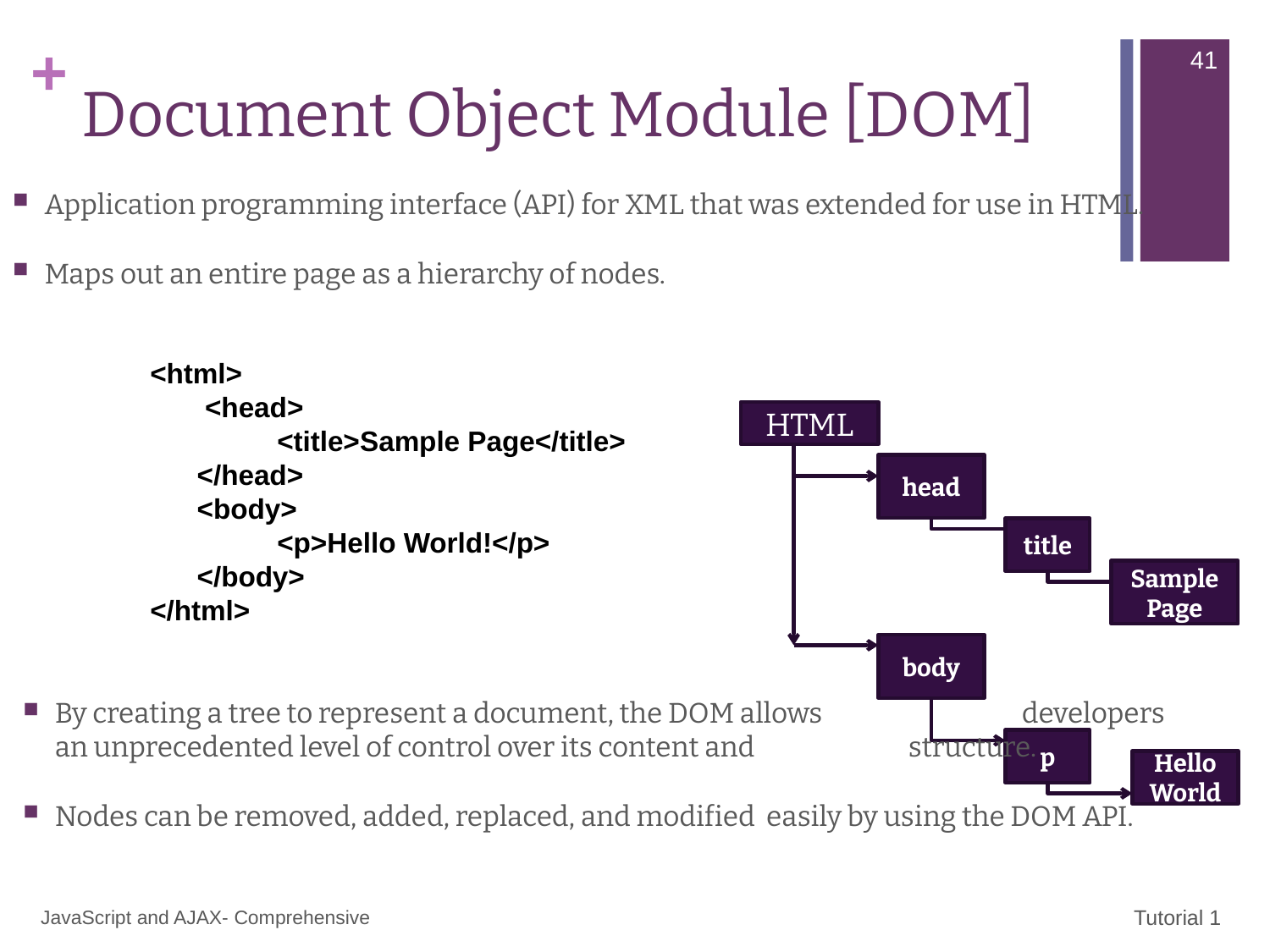

41
# Document Object Module [DOM]
Application programming interface (API) for XML that was extended for use in HTML.
Maps out an entire page as a hierarchy of nodes.

<html>
       <head>
	<title>Sample Page</title>
      </head>
      <body>
	<p>Hello World!</p>
      </body>
</html>

By creating a tree to represent a document, the DOM allows                                   developers an unprecedented level of control over its content and                           structure.
Nodes can be removed, added, replaced, and modified  easily by using the DOM API.

HTML
head
title
Sample Page
body
p
Hello World
JavaScript and AJAX- Comprehensive
Tutorial 1